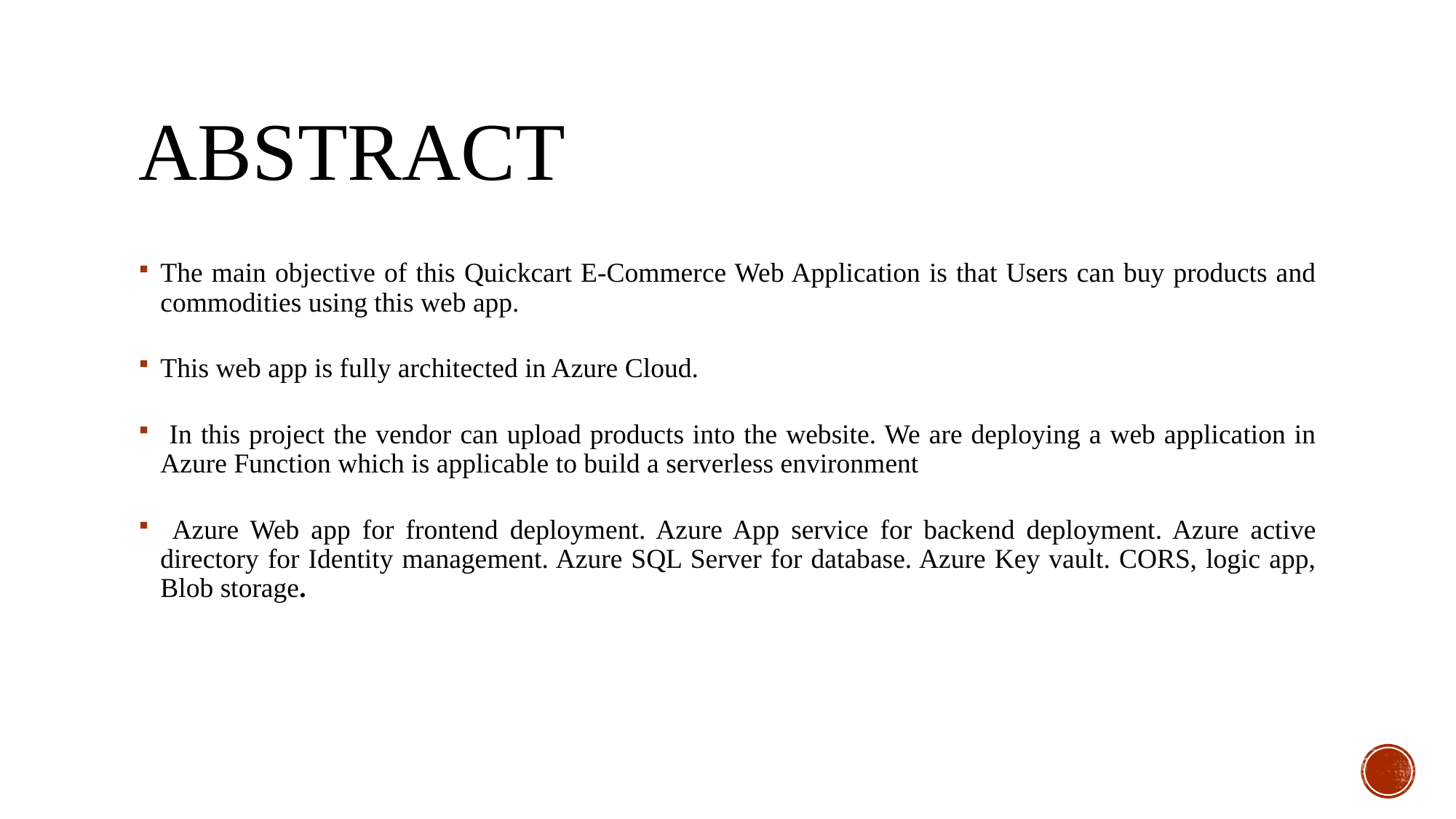

# Abstract
The main objective of this Quickcart E-Commerce Web Application is that Users can buy products and commodities using this web app.
This web app is fully architected in Azure Cloud.
 In this project the vendor can upload products into the website. We are deploying a web application in Azure Function which is applicable to build a serverless environment
 Azure Web app for frontend deployment. Azure App service for backend deployment. Azure active directory for Identity management. Azure SQL Server for database. Azure Key vault. CORS, logic app, Blob storage.